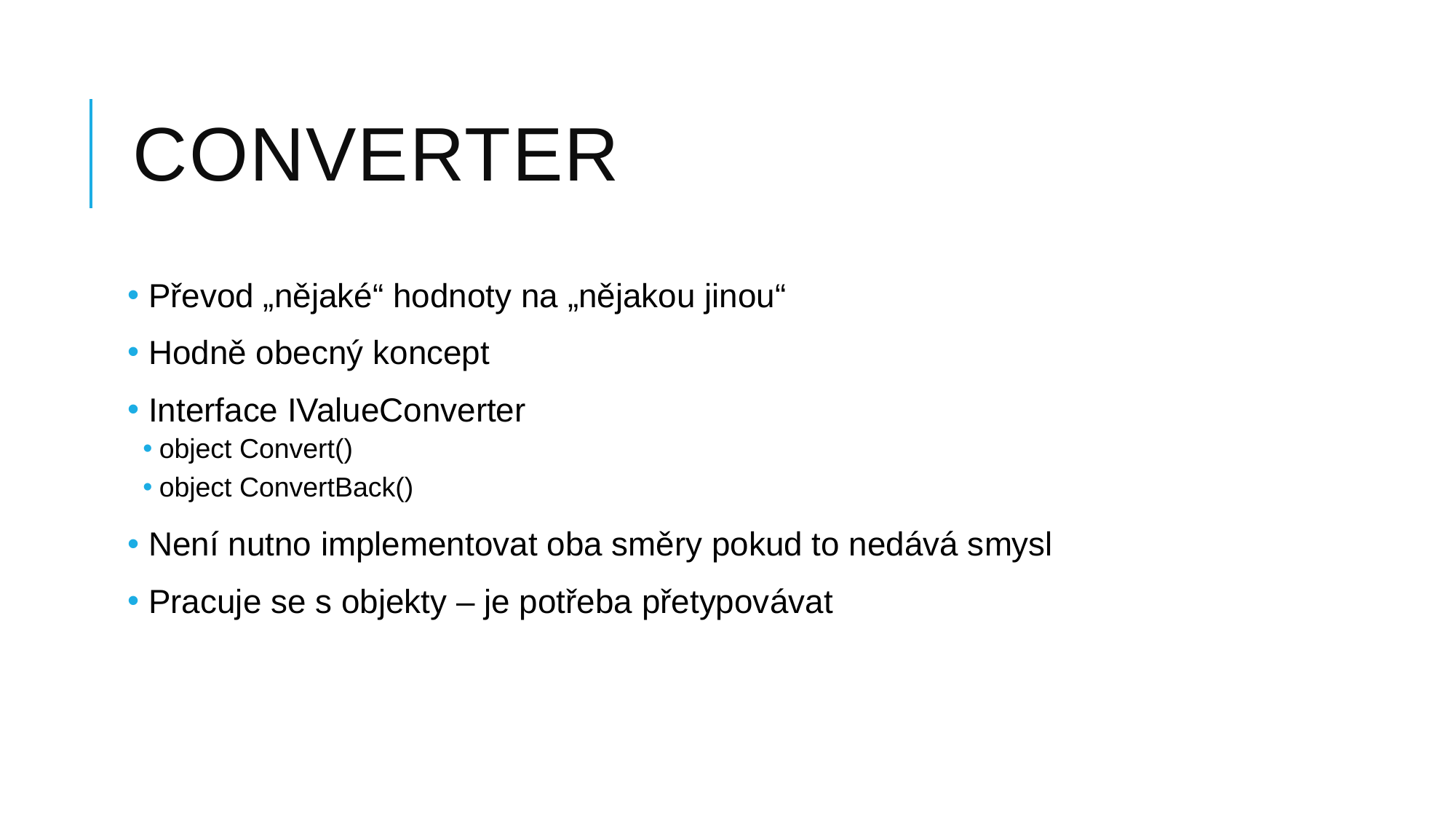

# Converter
 Převod „nějaké“ hodnoty na „nějakou jinou“
 Hodně obecný koncept
 Interface IValueConverter
object Convert()
object ConvertBack()
 Není nutno implementovat oba směry pokud to nedává smysl
 Pracuje se s objekty – je potřeba přetypovávat